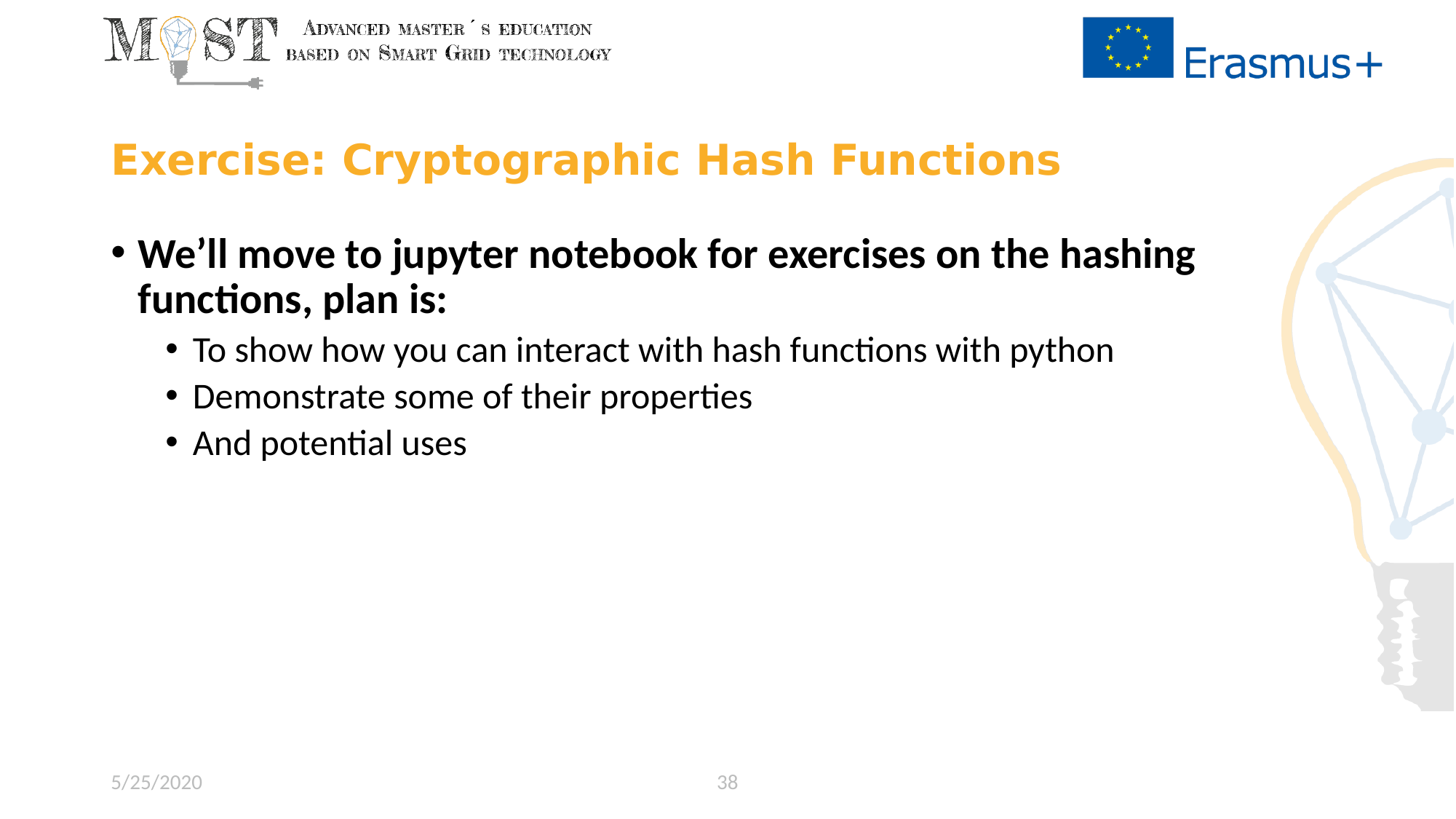

# Exercise: Cryptographic Hash Functions
We’ll move to jupyter notebook for exercises on the hashing functions, plan is:
To show how you can interact with hash functions with python
Demonstrate some of their properties
And potential uses

38
5/25/2020